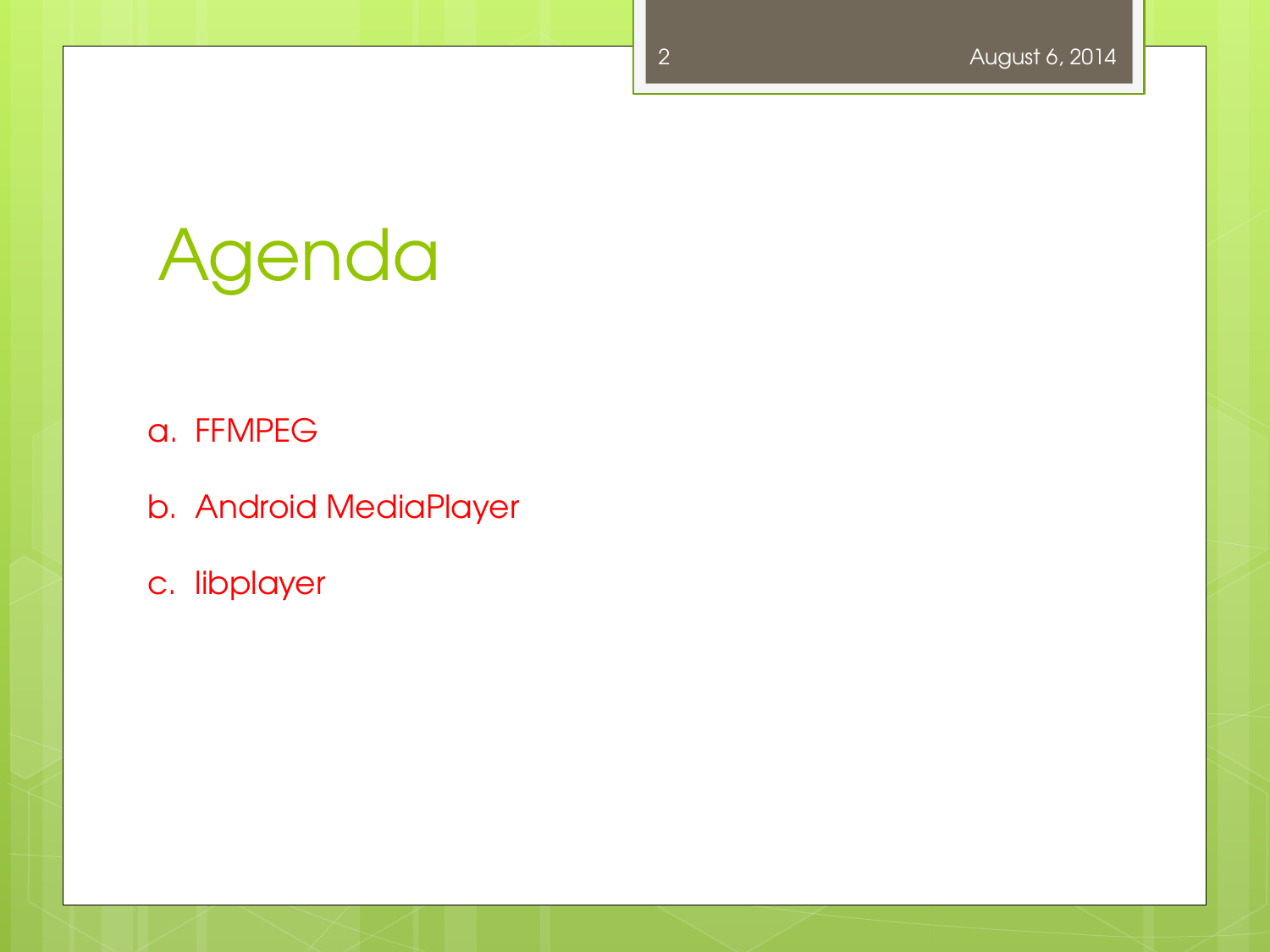

2
August 6, 2014
# Agenda
FFMPEG
Android MediaPlayer
libplayer